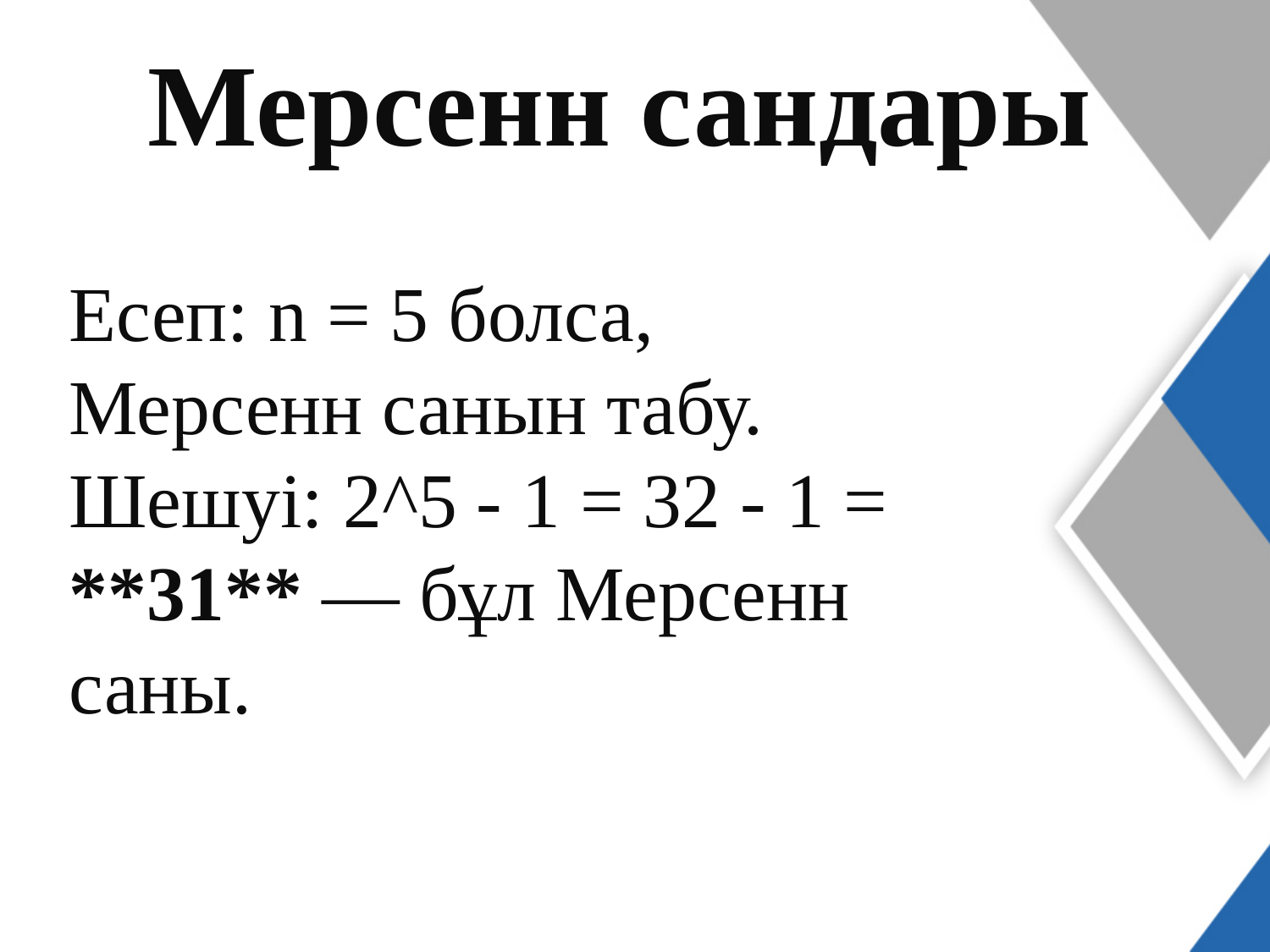

Мерсенн сандары

Есеп: n = 5 болса, Мерсенн санын табу.
Шешуі: 2^5 - 1 = 32 - 1 =
**31** — бұл Мерсенн саны.